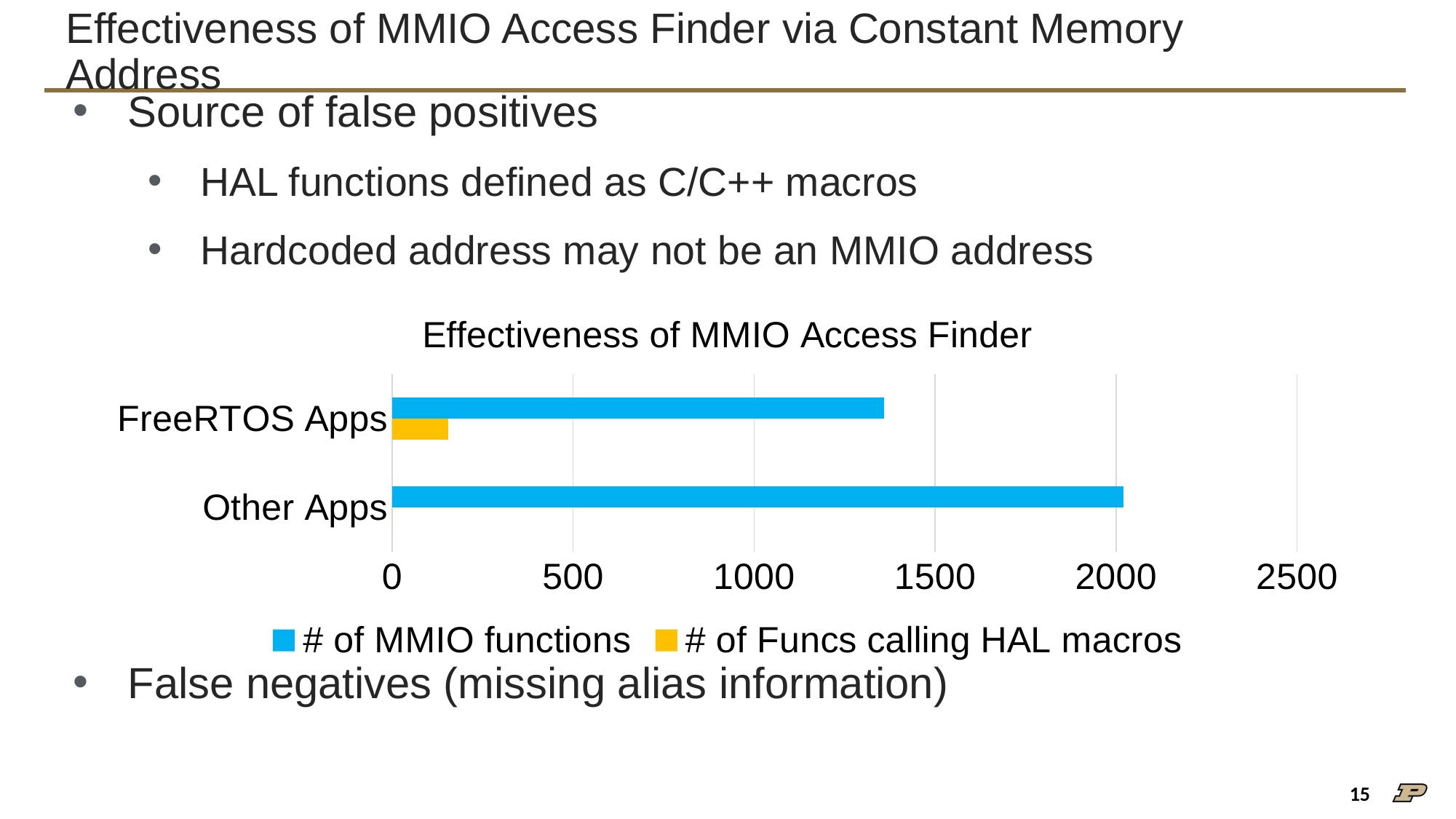

# Effectiveness of MMIO Access Finder via Constant Memory Address
Source of false positives
HAL functions defined as C/C++ macros
Hardcoded address may not be an MMIO address

False negatives (missing alias information)

### Chart: Effectiveness of MMIO Access Finder

| Category | # of Funcs calling HAL macros | # of MMIO functions |
|---|---|---|
| Other Apps | 0.0 | 2021.0 |
| FreeRTOS Apps | 156.0 | 1360.0 |
15